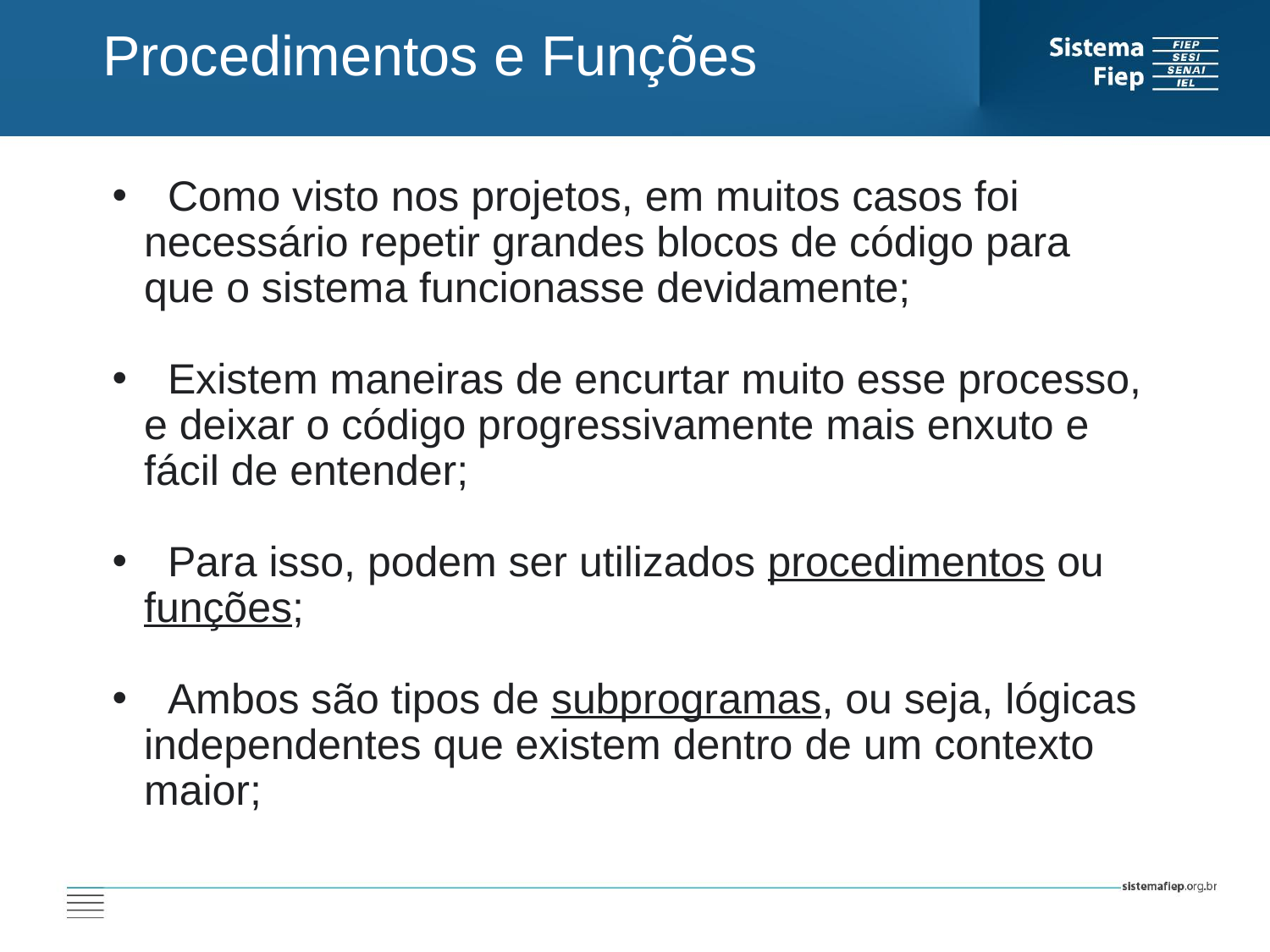

Procedimentos e Funções

  Como visto nos projetos, em muitos casos foi necessário repetir grandes blocos de código para que o sistema funcionasse devidamente;

  Existem maneiras de encurtar muito esse processo, e deixar o código progressivamente mais enxuto e fácil de entender;

  Para isso, podem ser utilizados procedimentos ou funções;

  Ambos são tipos de subprogramas, ou seja, lógicas independentes que existem dentro de um contexto maior;